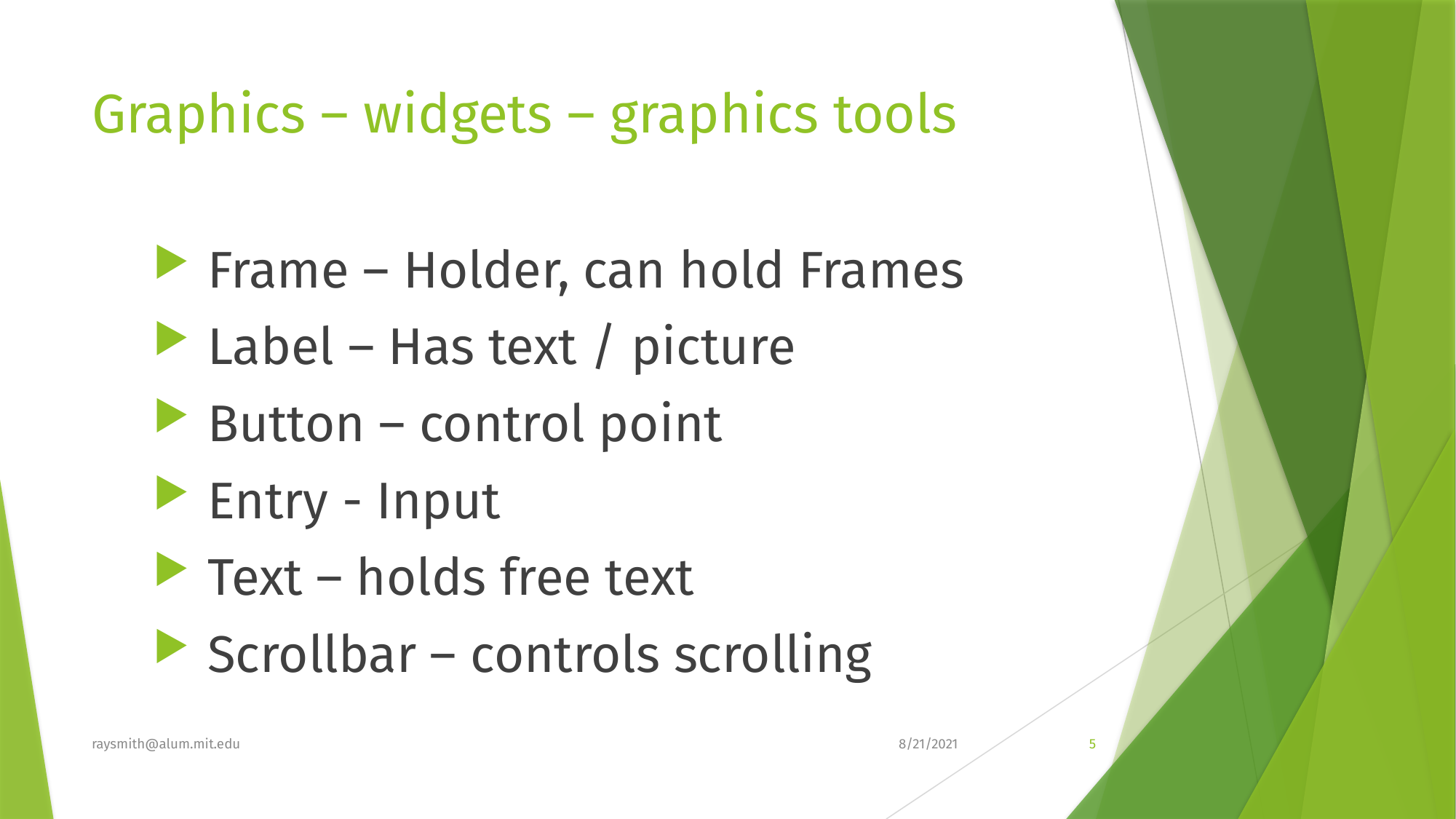

# Graphics – widgets – graphics tools
Frame – Holder, can hold Frames
Label – Has text / picture
Button – control point
Entry - Input
Text – holds free text
Scrollbar – controls scrolling
raysmith@alum.mit.edu
8/21/2021
5